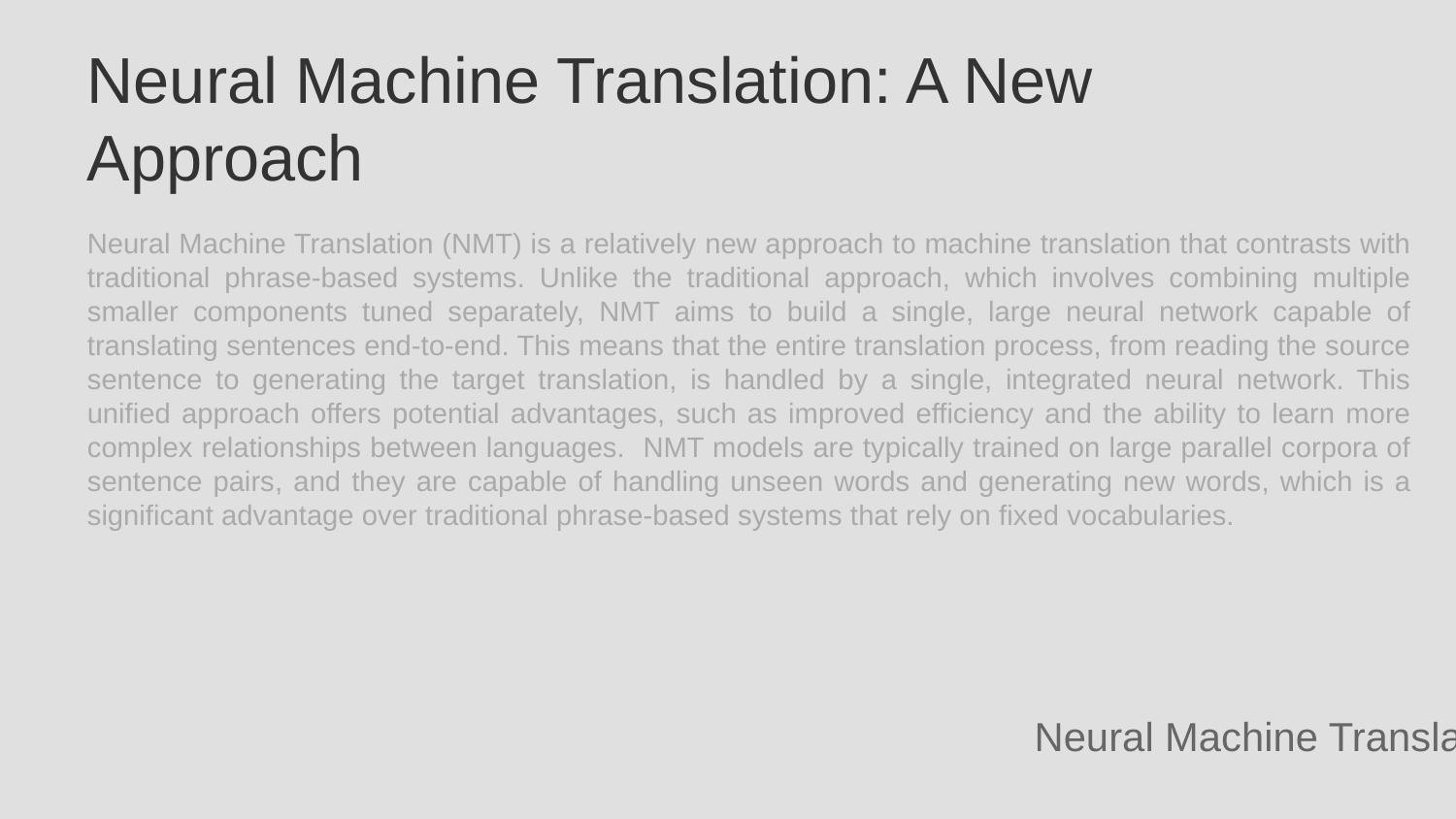

Neural Machine Translation: A New Approach
Neural Machine Translation (NMT) is a relatively new approach to machine translation that contrasts with traditional phrase-based systems. Unlike the traditional approach, which involves combining multiple smaller components tuned separately, NMT aims to build a single, large neural network capable of translating sentences end-to-end. This means that the entire translation process, from reading the source sentence to generating the target translation, is handled by a single, integrated neural network. This unified approach offers potential advantages, such as improved efficiency and the ability to learn more complex relationships between languages.  NMT models are typically trained on large parallel corpora of sentence pairs, and they are capable of handling unseen words and generating new words, which is a significant advantage over traditional phrase-based systems that rely on fixed vocabularies.
Neural Machine Translation